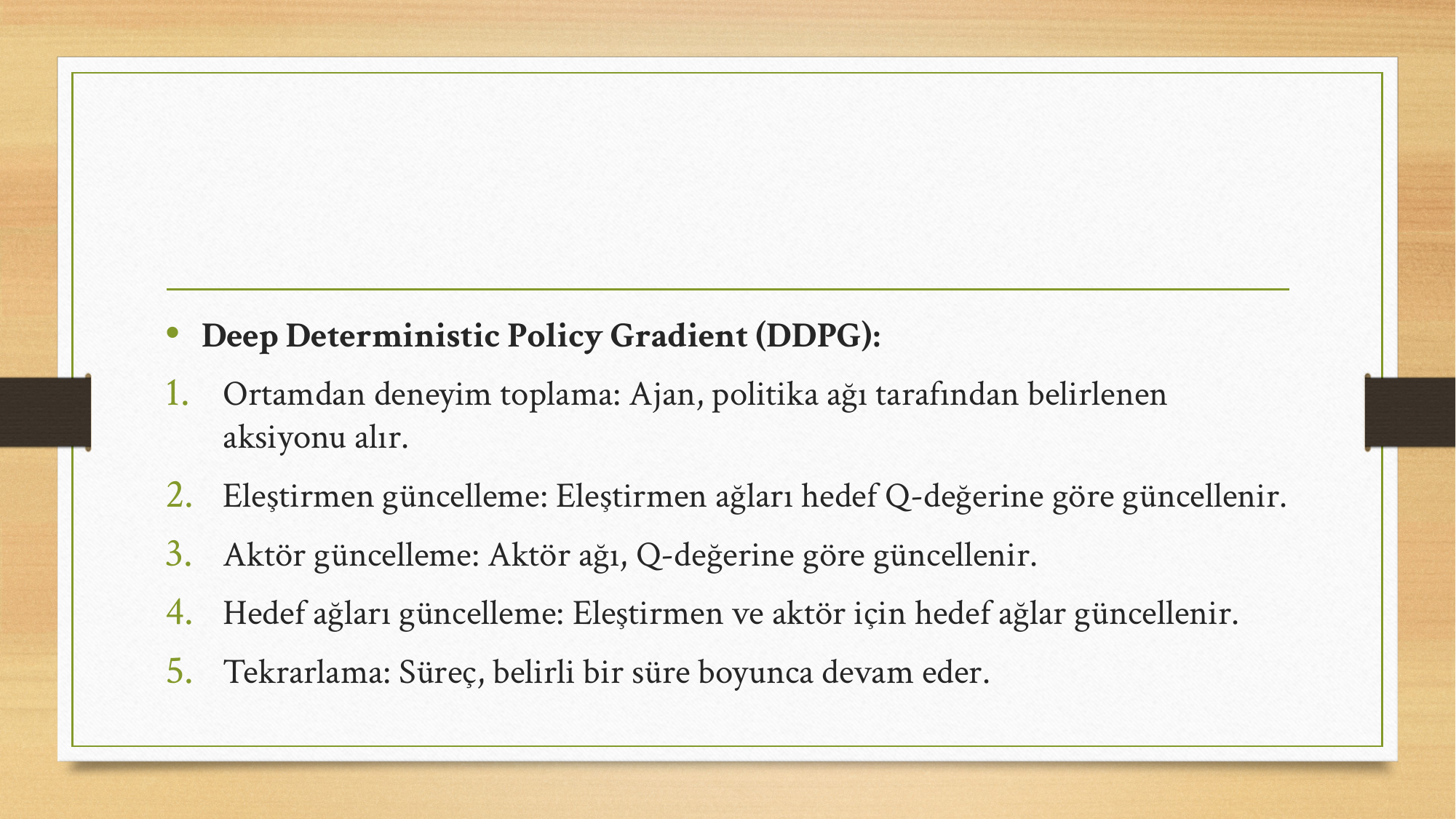

#
Deep Deterministic Policy Gradient (DDPG):
Ortamdan deneyim toplama: Ajan, politika ağı tarafından belirlenen aksiyonu alır.
Eleştirmen güncelleme: Eleştirmen ağları hedef Q-değerine göre güncellenir.
Aktör güncelleme: Aktör ağı, Q-değerine göre güncellenir.
Hedef ağları güncelleme: Eleştirmen ve aktör için hedef ağlar güncellenir.
Tekrarlama: Süreç, belirli bir süre boyunca devam eder.